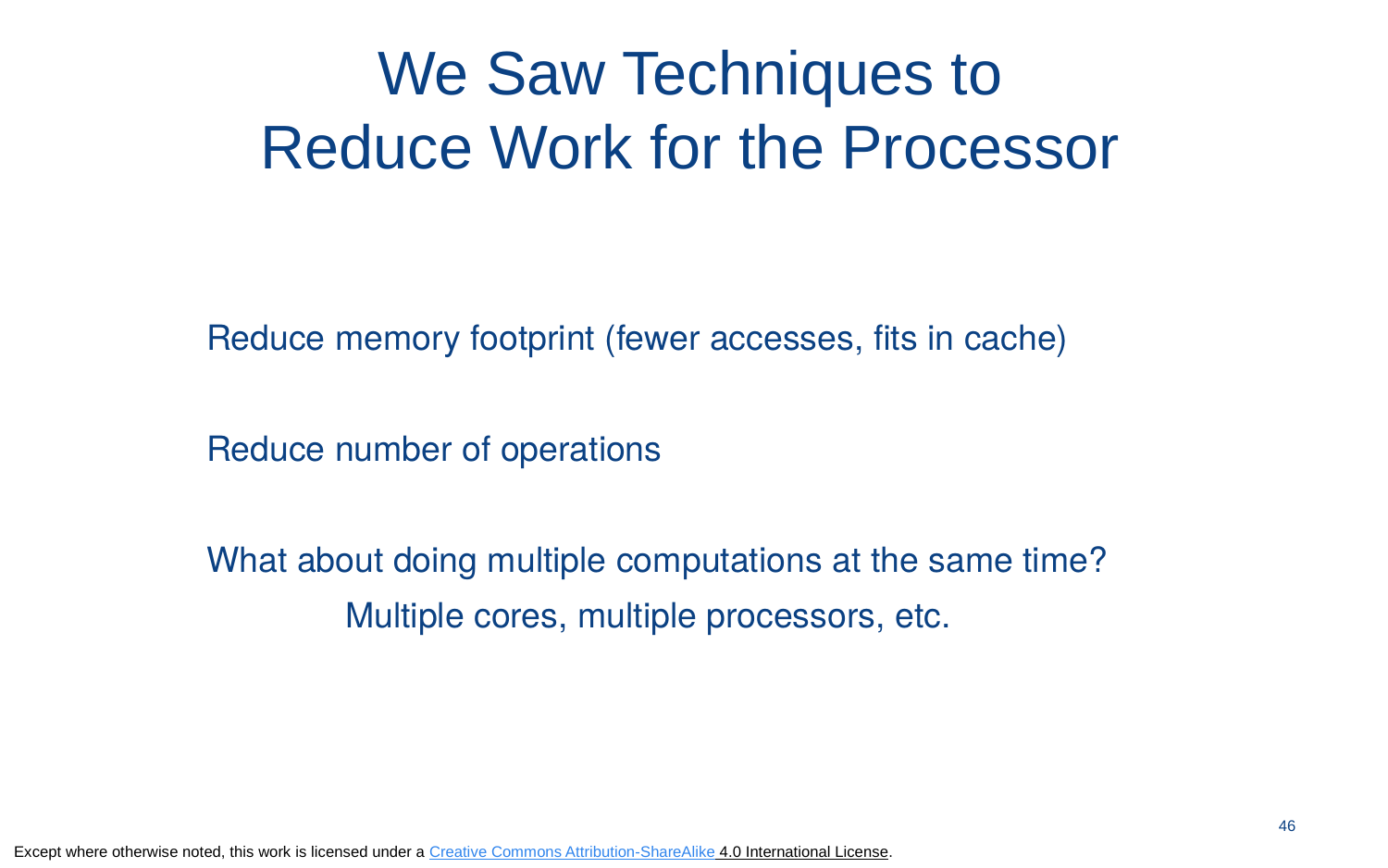

# We Saw Techniques to Reduce Work for the Processor
Reduce memory footprint (fewer accesses, fits in cache)

Reduce number of operations

What about doing multiple computations at the same time?
	Multiple cores, multiple processors, etc.
46